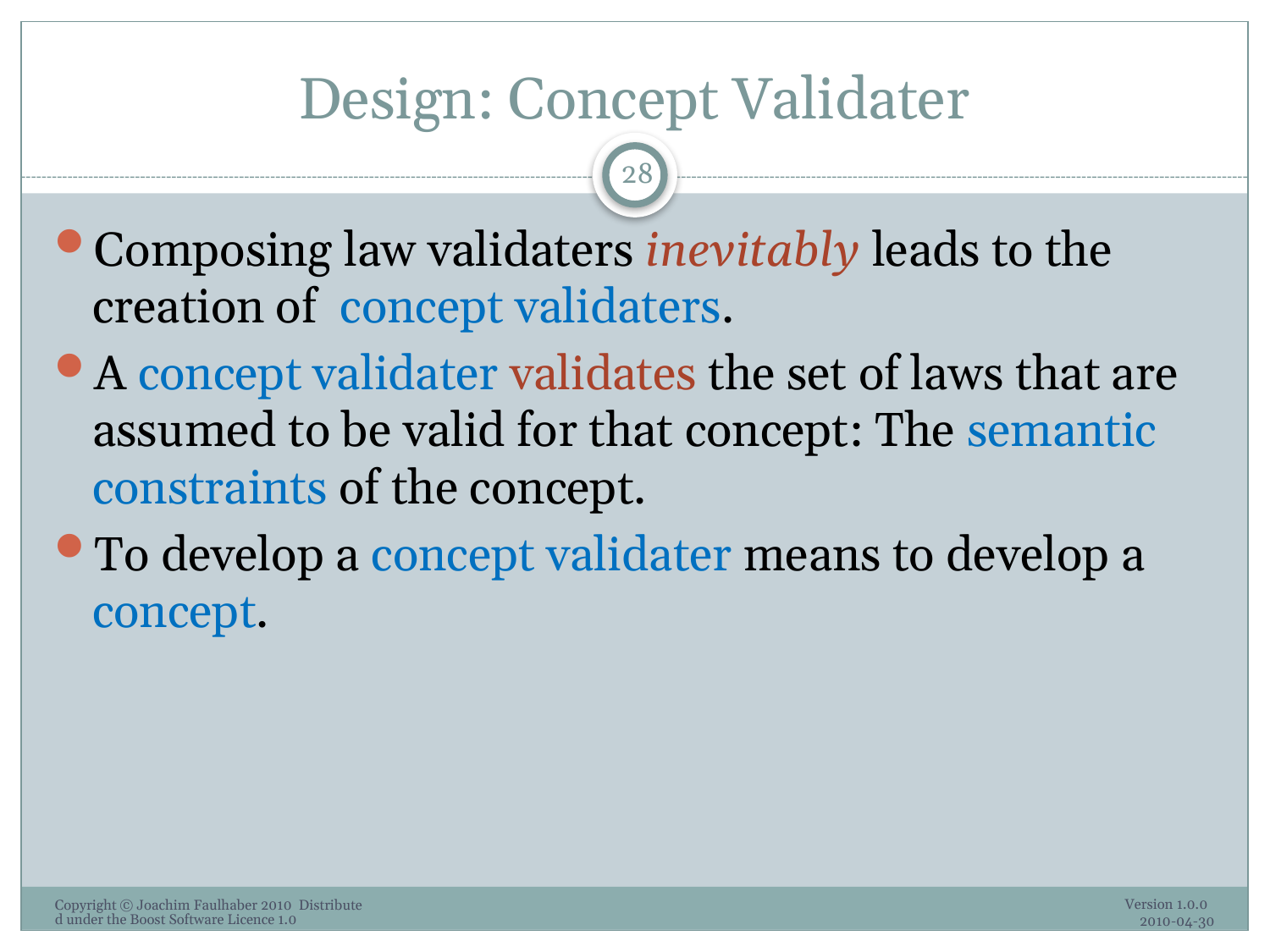

# Design: Concept Validater
28
Composing law validaters inevitably leads to the creation of  concept validaters.
A concept validater validates the set of laws that are assumed to be valid for that concept: The semantic constraints of the concept.
To develop a concept validater means to develop a concept.
Version 1.0.0   2010-04-30
Copyright © Joachim Faulhaber 2010  Distributed under the Boost Software Licence 1.0